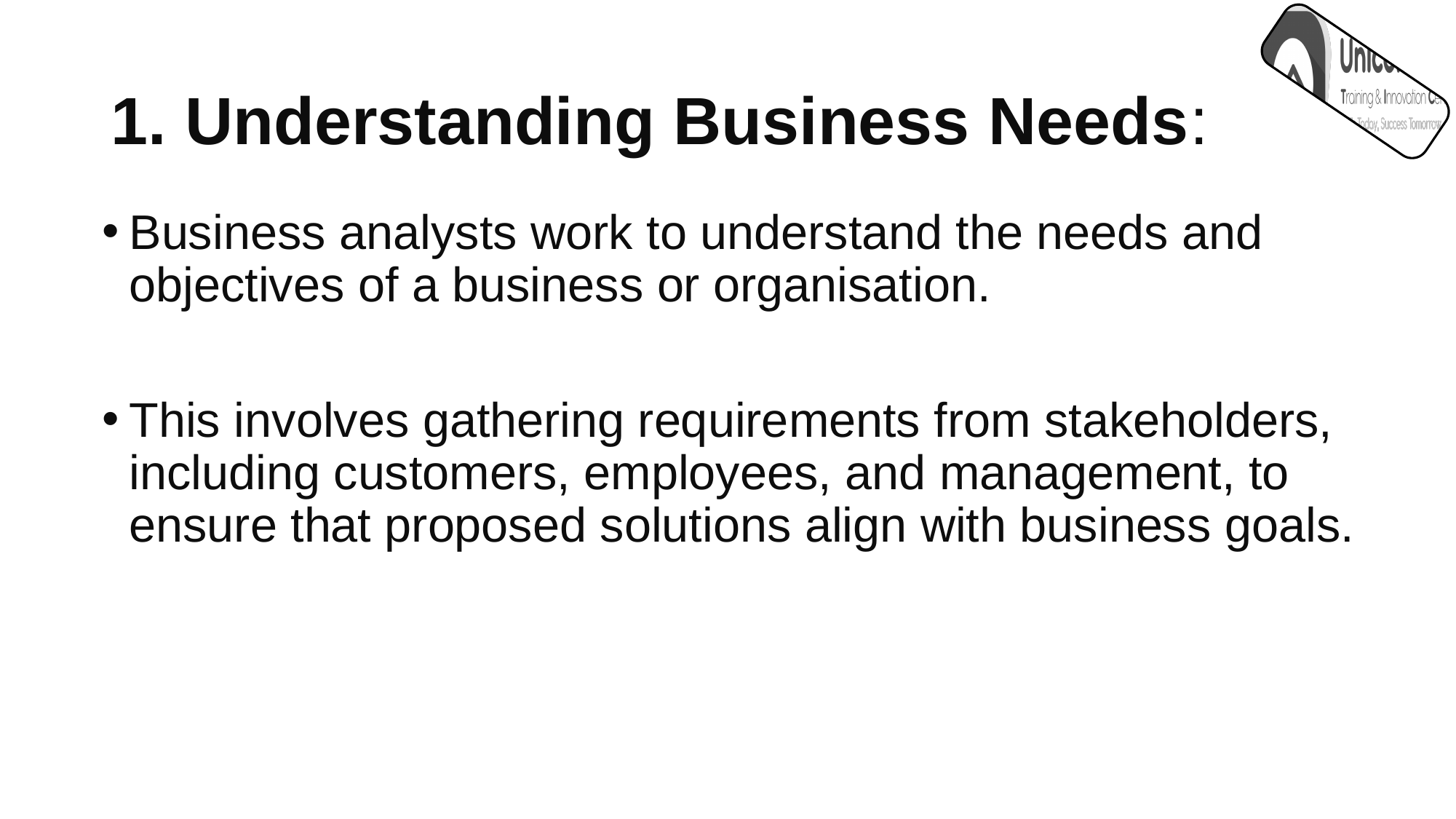

# 1. Understanding Business Needs:
Business analysts work to understand the needs and objectives of a business or organisation.

This involves gathering requirements from stakeholders, including customers, employees, and management, to ensure that proposed solutions align with business goals.